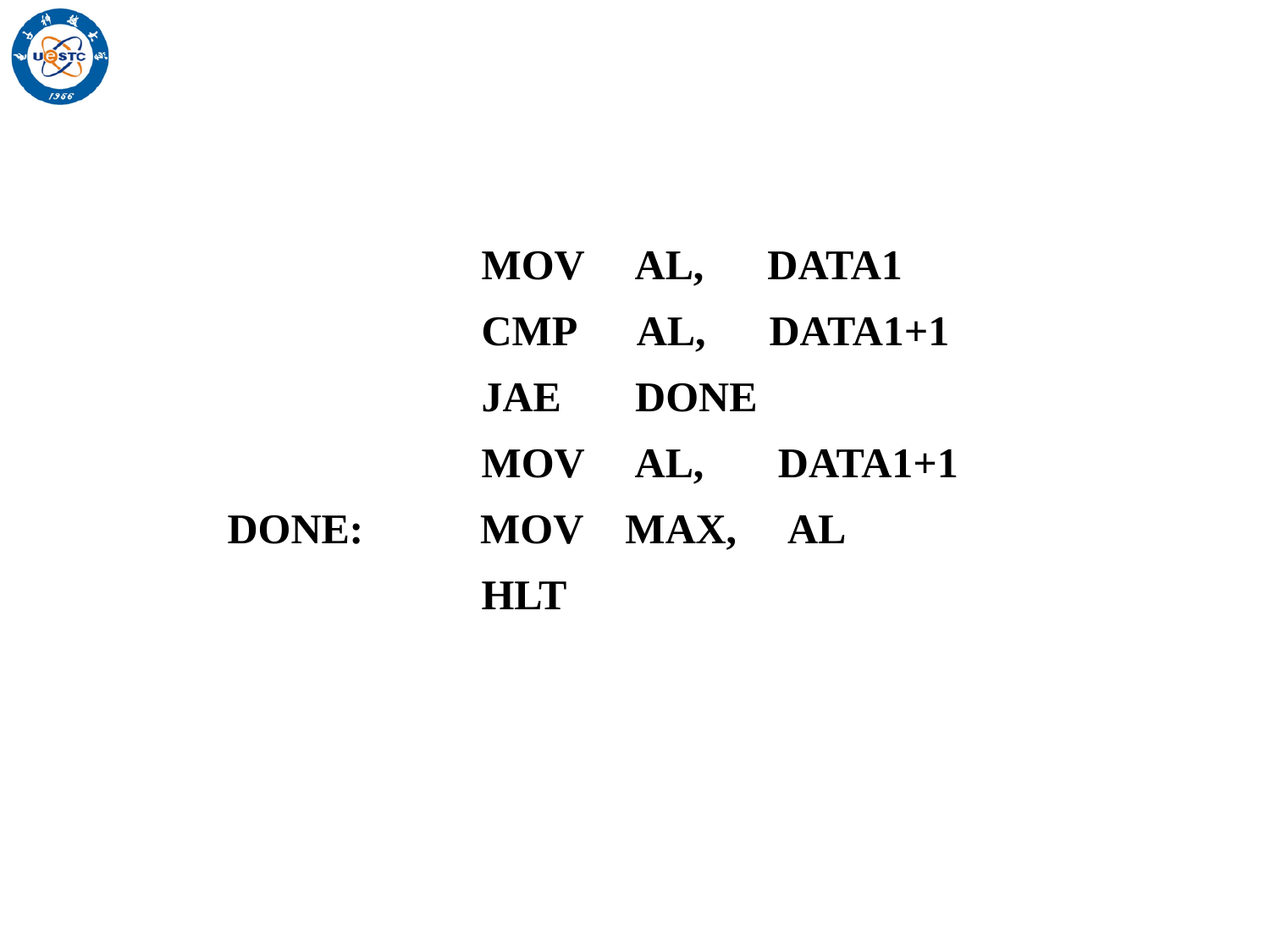

MOV     AL,      DATA1
		CMP      AL,      DATA1+1
		JAE       DONE
		MOV     AL,       DATA1+1
DONE:           MOV    MAX,     AL
		HLT